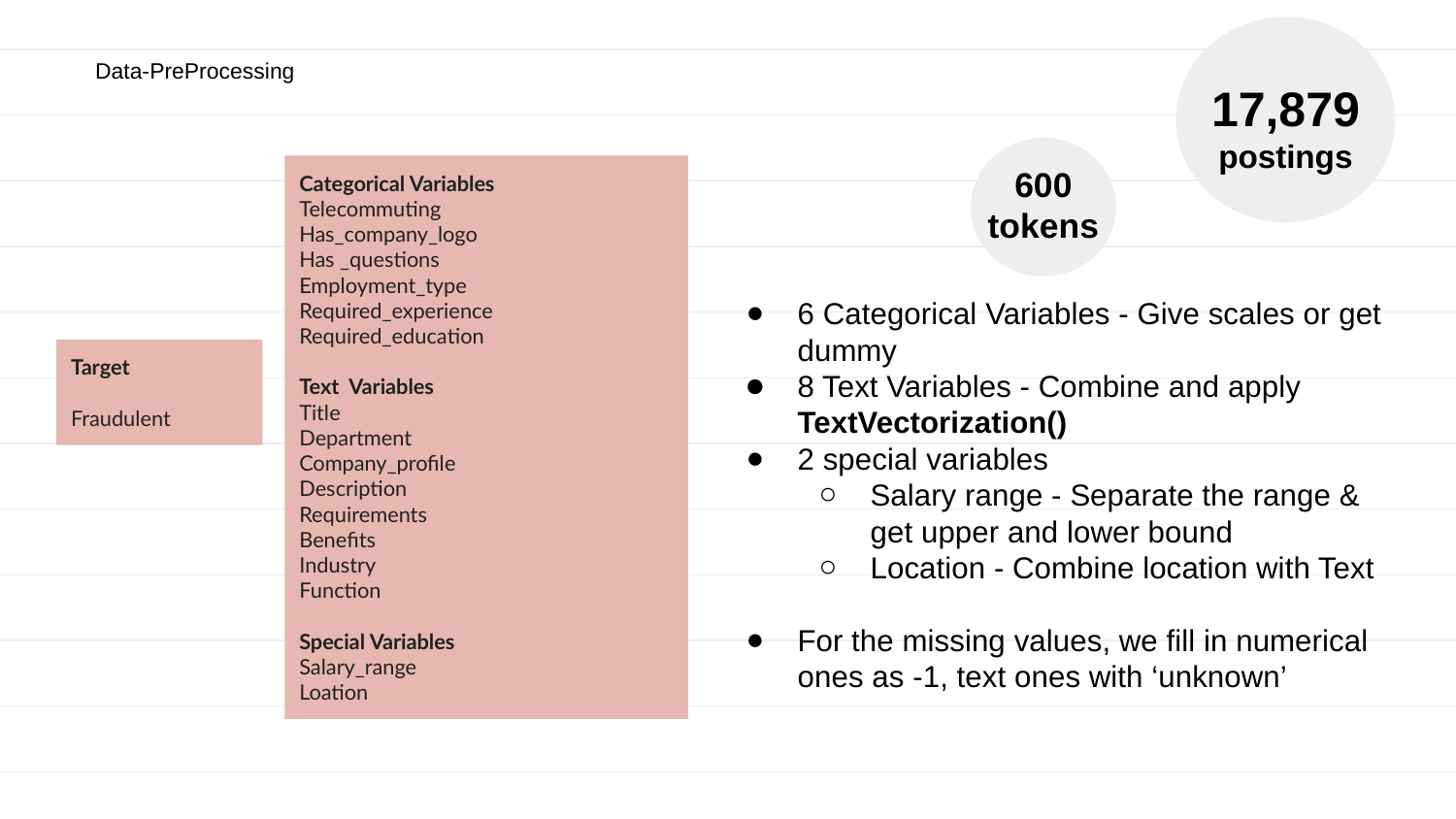

17,879
postings
Data-PreProcessing

600
tokens
Categorical Variables
Telecommuting
Has_company_logo
Has _questions
Employment_type
Required_experience
Required_education

Text  Variables
Title
Department
Company_profile
Description
Requirements
Benefits
Industry
Function

Special Variables
Salary_range
Loation
6 Categorical Variables - Give scales or get dummy
8 Text Variables - Combine and apply TextVectorization()
2 special variables
Salary range - Separate the range & get upper and lower bound
Location - Combine location with Text

For the missing values, we fill in numerical ones as -1, text ones with ‘unknown’

Target

Fraudulent